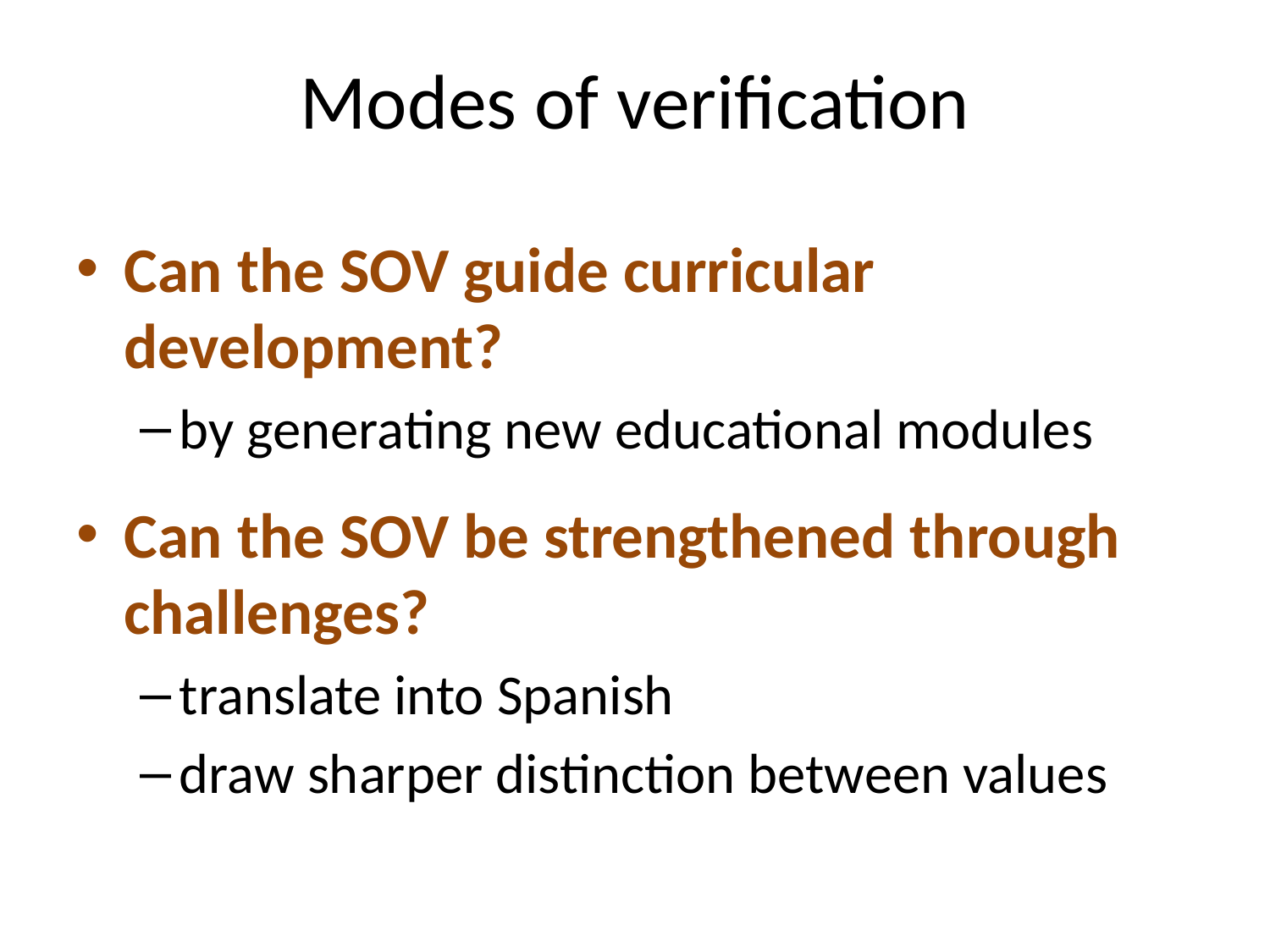

# Modes of verification
Can the SOV guide curricular development?
by generating new educational modules

Can the SOV be strengthened through challenges?
translate into Spanish
draw sharper distinction between values